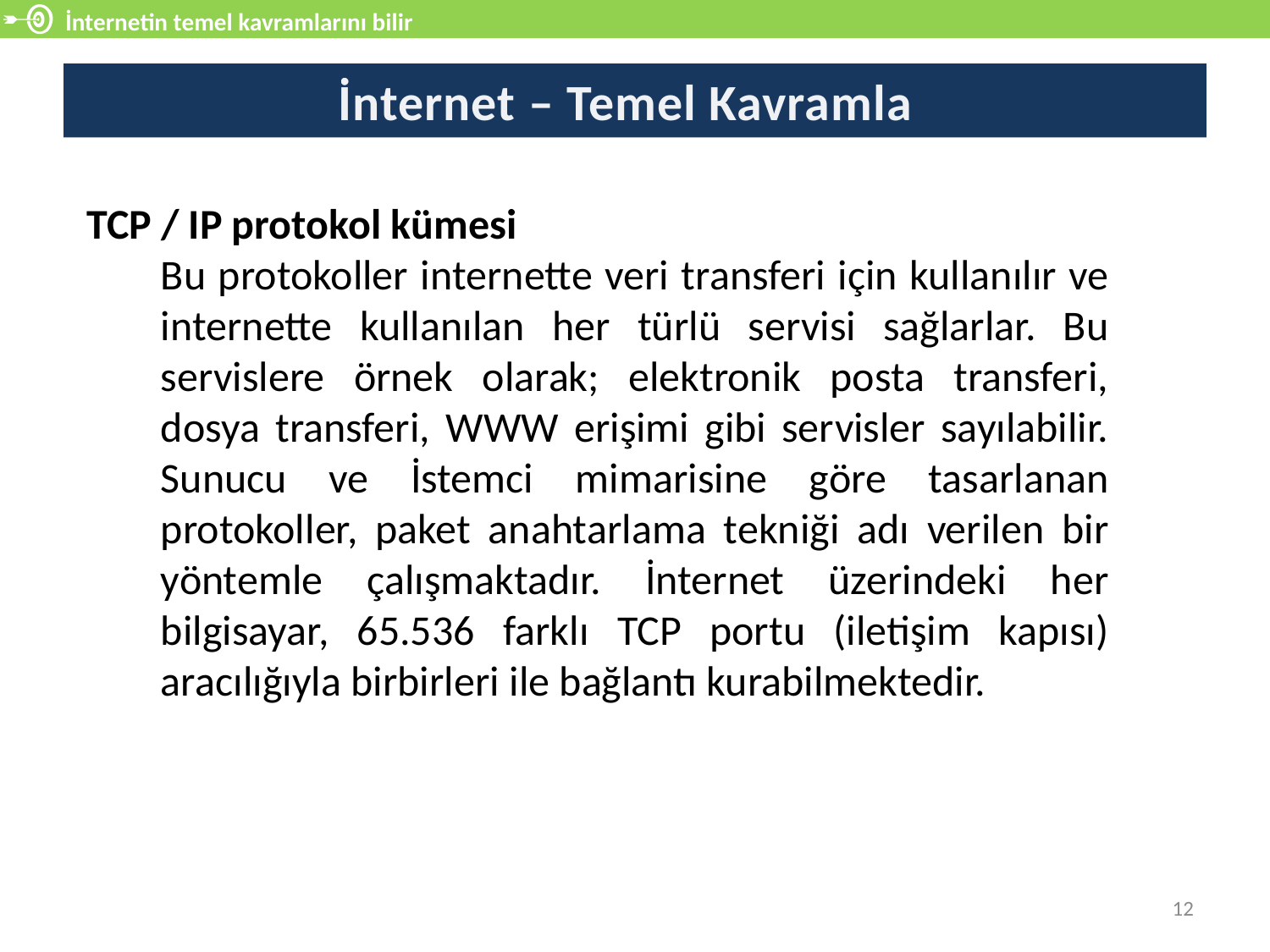

İnternetin temel kavramlarını bilir
# İnternet – Temel Kavramlar
TCP / IP protokol kümesi
Bu protokoller internette veri transferi için kullanılır ve internette kullanılan her türlü servisi sağlarlar. Bu servislere örnek olarak; elektronik posta transferi, dosya transferi, WWW erişimi gibi servisler sayılabilir. Sunucu ve İstemci mimarisine göre tasarlanan protokoller, paket anahtarlama tekniği adı verilen bir yöntemle çalışmaktadır. İnternet üzerindeki her bilgisayar, 65.536 farklı TCP portu (iletişim kapısı) aracılığıyla birbirleri ile bağlantı kurabilmektedir.
12